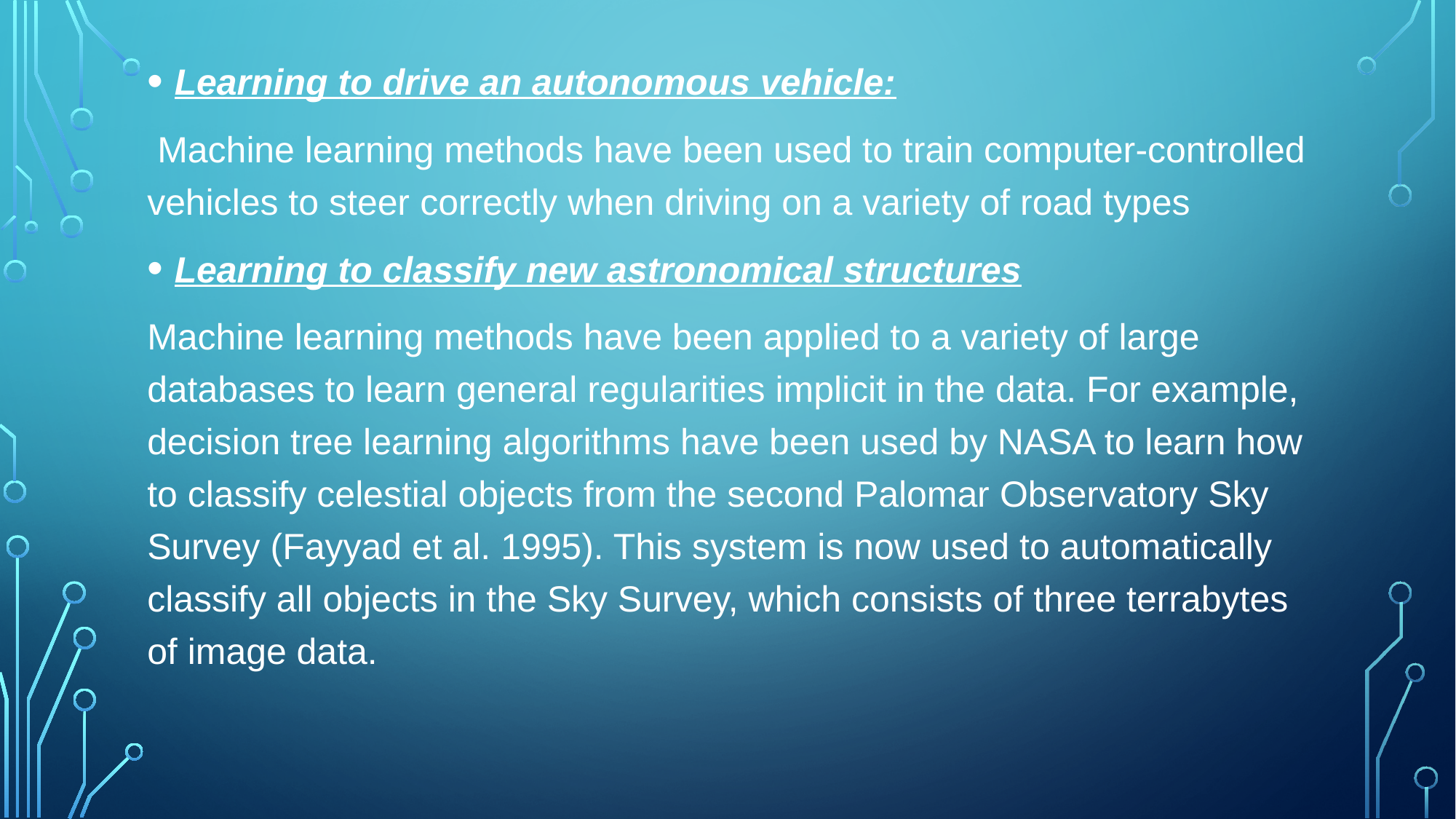

Learning to drive an autonomous vehicle:
 Machine learning methods have been used to train computer-controlled vehicles to steer correctly when driving on a variety of road types
Learning to classify new astronomical structures
Machine learning methods have been applied to a variety of large databases to learn general regularities implicit in the data. For example, decision tree learning algorithms have been used by NASA to learn how to classify celestial objects from the second Palomar Observatory Sky Survey (Fayyad et al. 1995). This system is now used to automatically classify all objects in the Sky Survey, which consists of three terrabytes of image data.